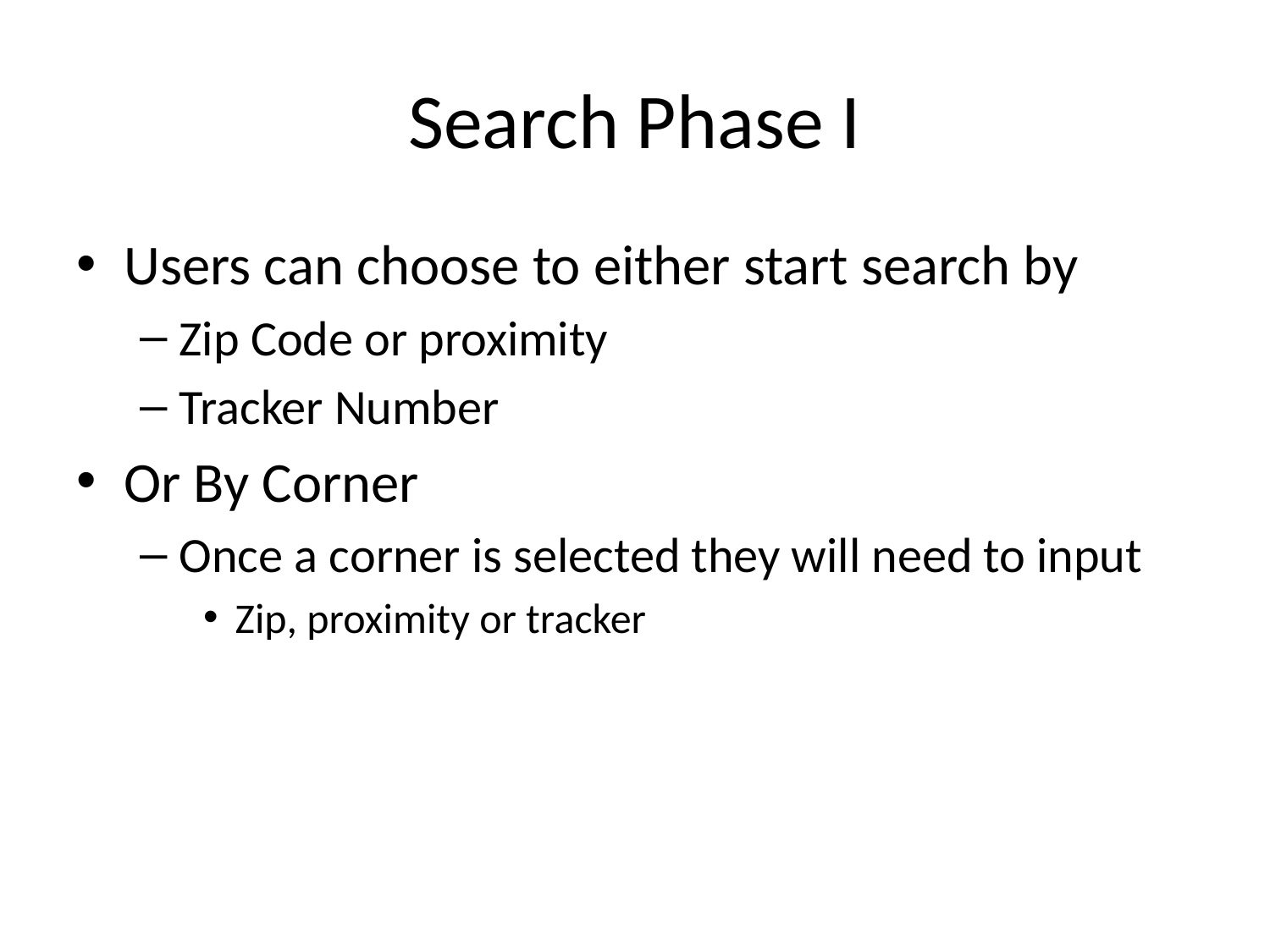

# Search Phase I
Users can choose to either start search by
Zip Code or proximity
Tracker Number
Or By Corner
Once a corner is selected they will need to input
Zip, proximity or tracker